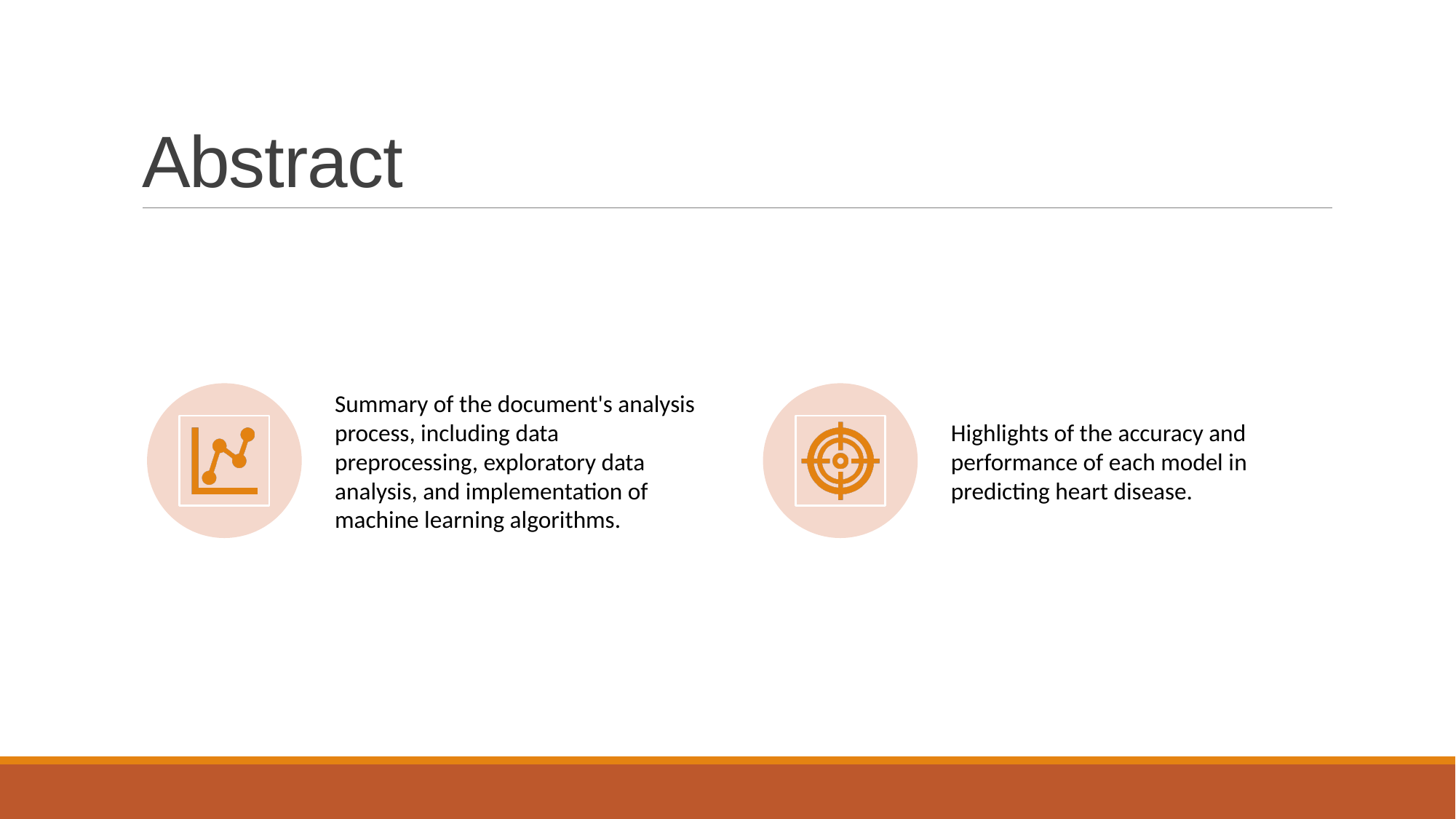

# Abstract
Summary of the document's analysis process, including data preprocessing, exploratory data analysis, and implementation of machine learning algorithms.
Highlights of the accuracy and performance of each model in predicting heart disease.